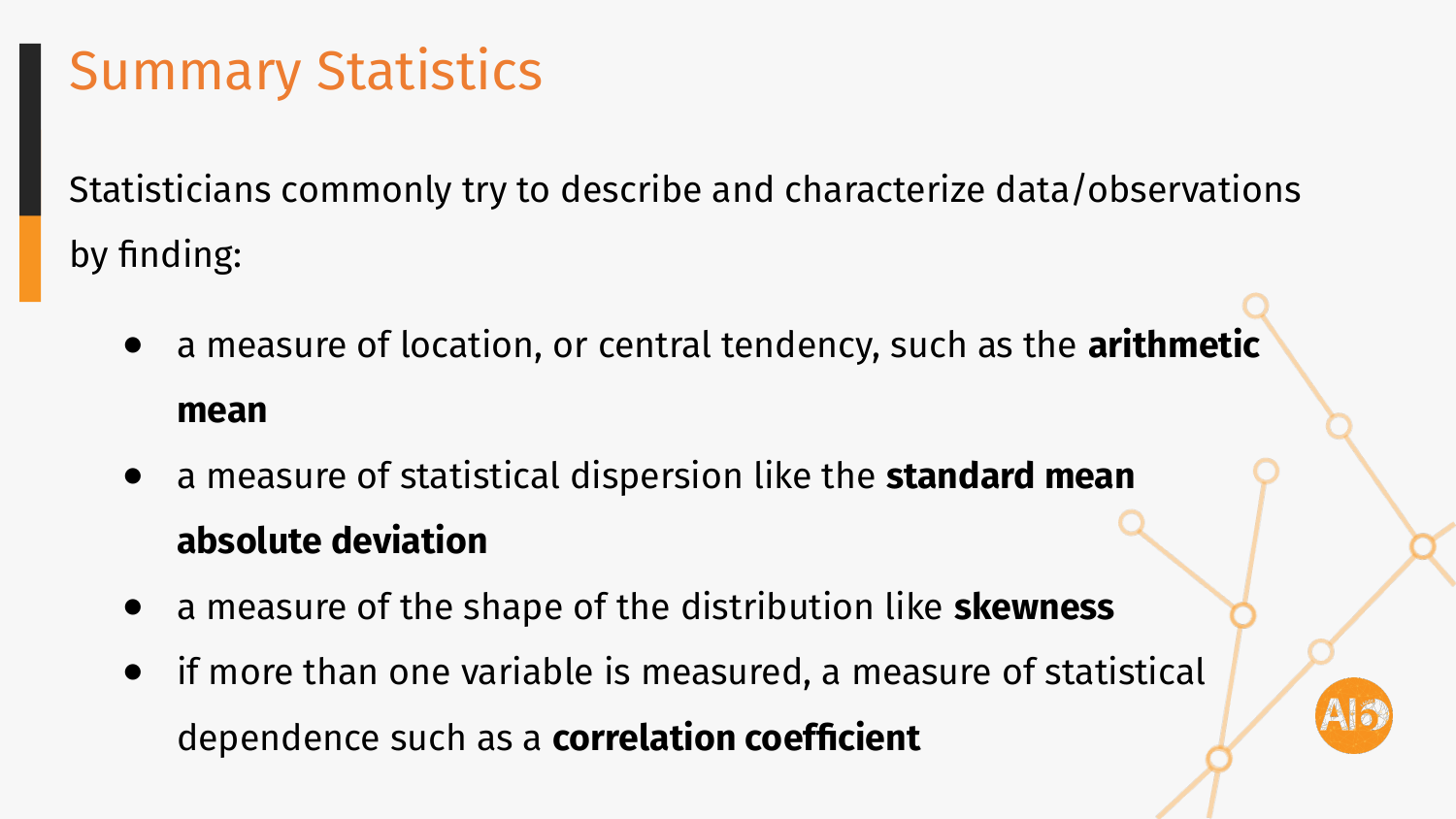

# Summary Statistics
Statisticians commonly try to describe and characterize data/observations by finding:
a measure of location, or central tendency, such as the arithmetic mean
a measure of statistical dispersion like the standard mean absolute deviation
a measure of the shape of the distribution like skewness
if more than one variable is measured, a measure of statistical dependence such as a correlation coefficient